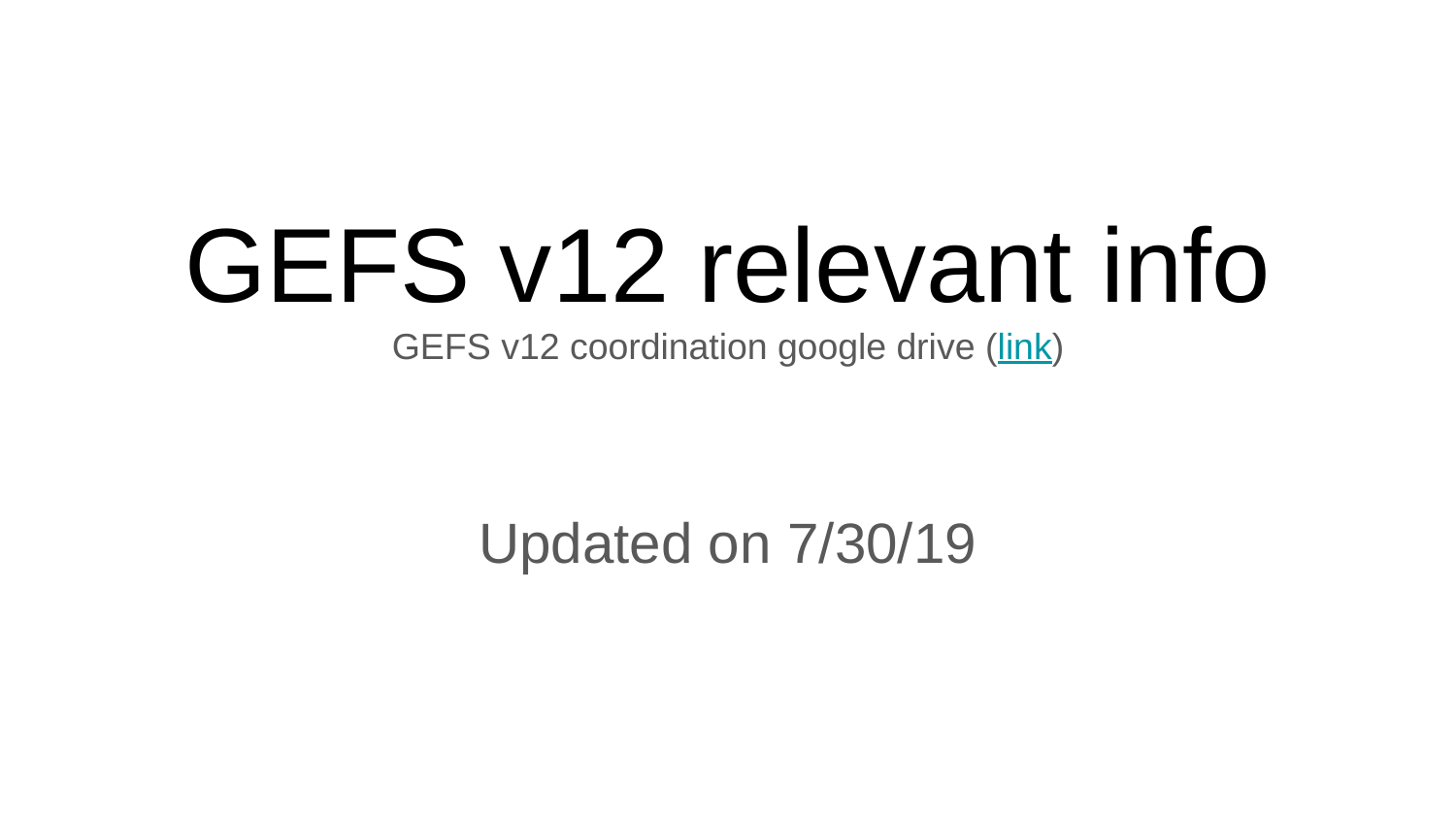

# GEFS v12 relevant info
GEFS v12 coordination google drive (link)
Updated on 7/30/19